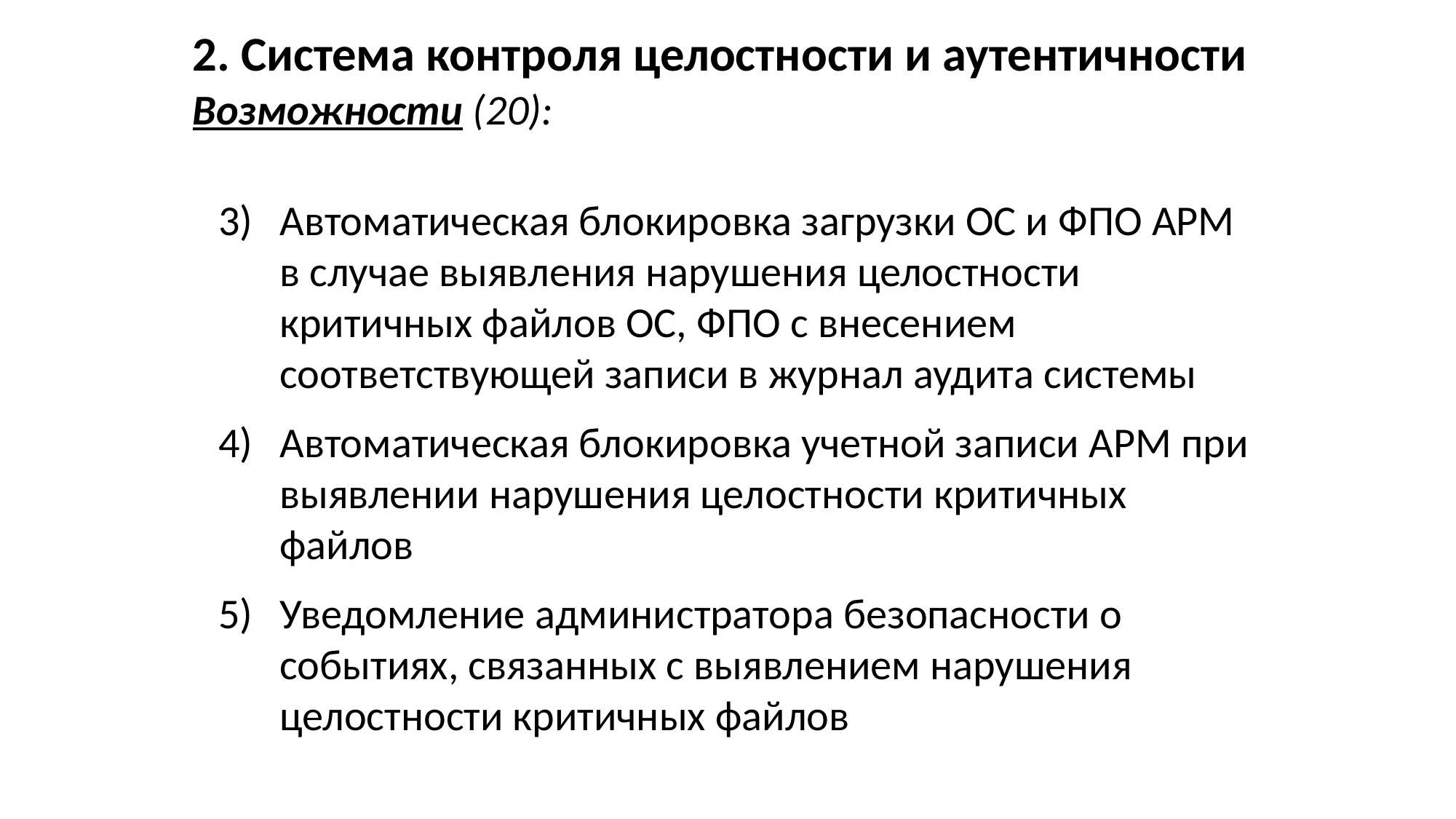

2. Система контроля целостности и аутентичности
Возможности (20):

Автоматическая блокировка загрузки ОС и ФПО АРМ в случае выявления нарушения целостности критичных файлов ОС, ФПО с внесением соответствующей записи в журнал аудита системы
Автоматическая блокировка учетной записи АРМ при выявлении нарушения целостности критичных файлов
Уведомление администратора безопасности о событиях, связанных с выявлением нарушения целостности критичных файлов